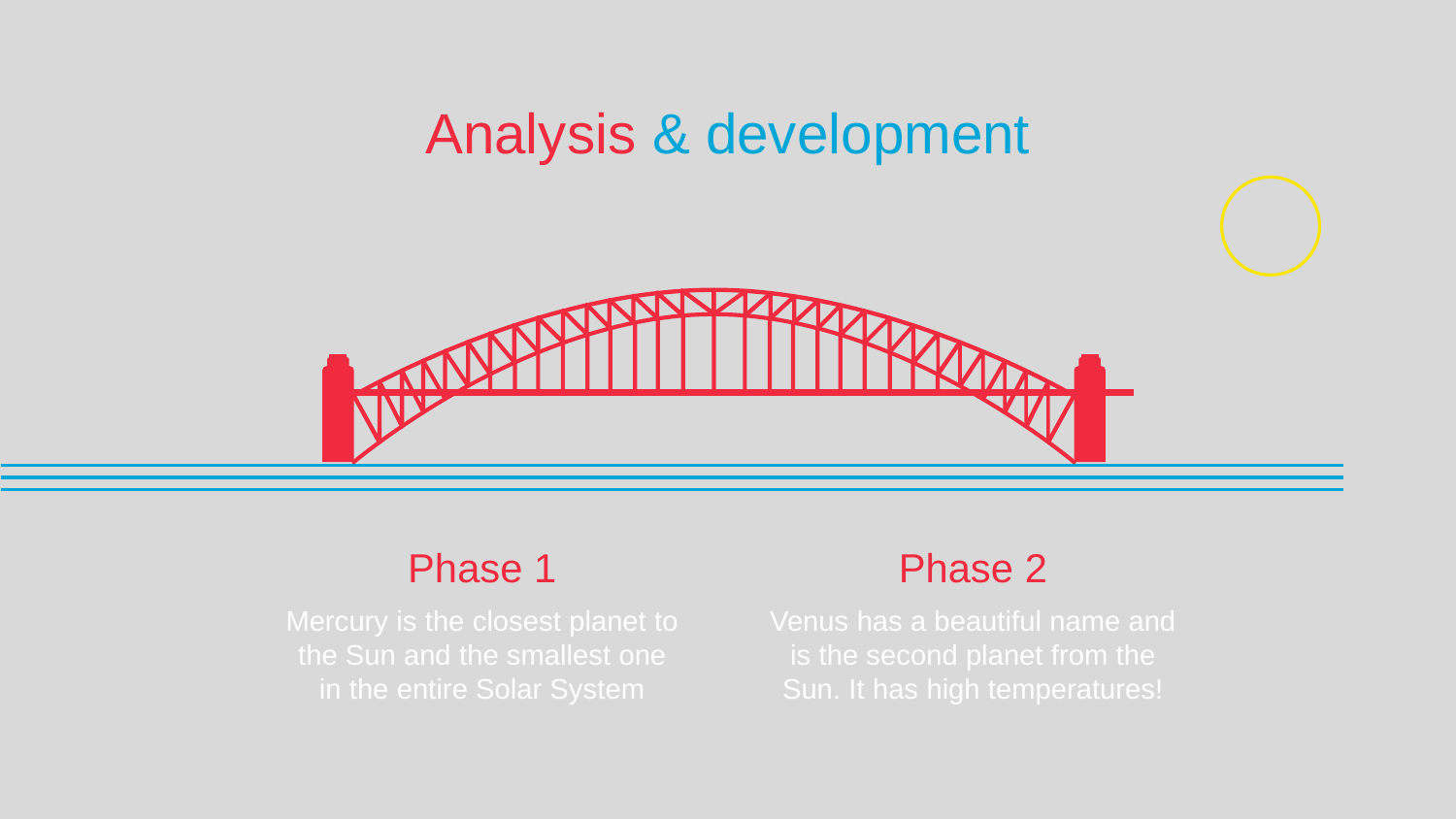

# Analysis & development

Phase 1
Phase 2
Mercury is the closest planet to the Sun and the smallest one in the entire Solar System
Venus has a beautiful name and is the second planet from the Sun. It has high temperatures!